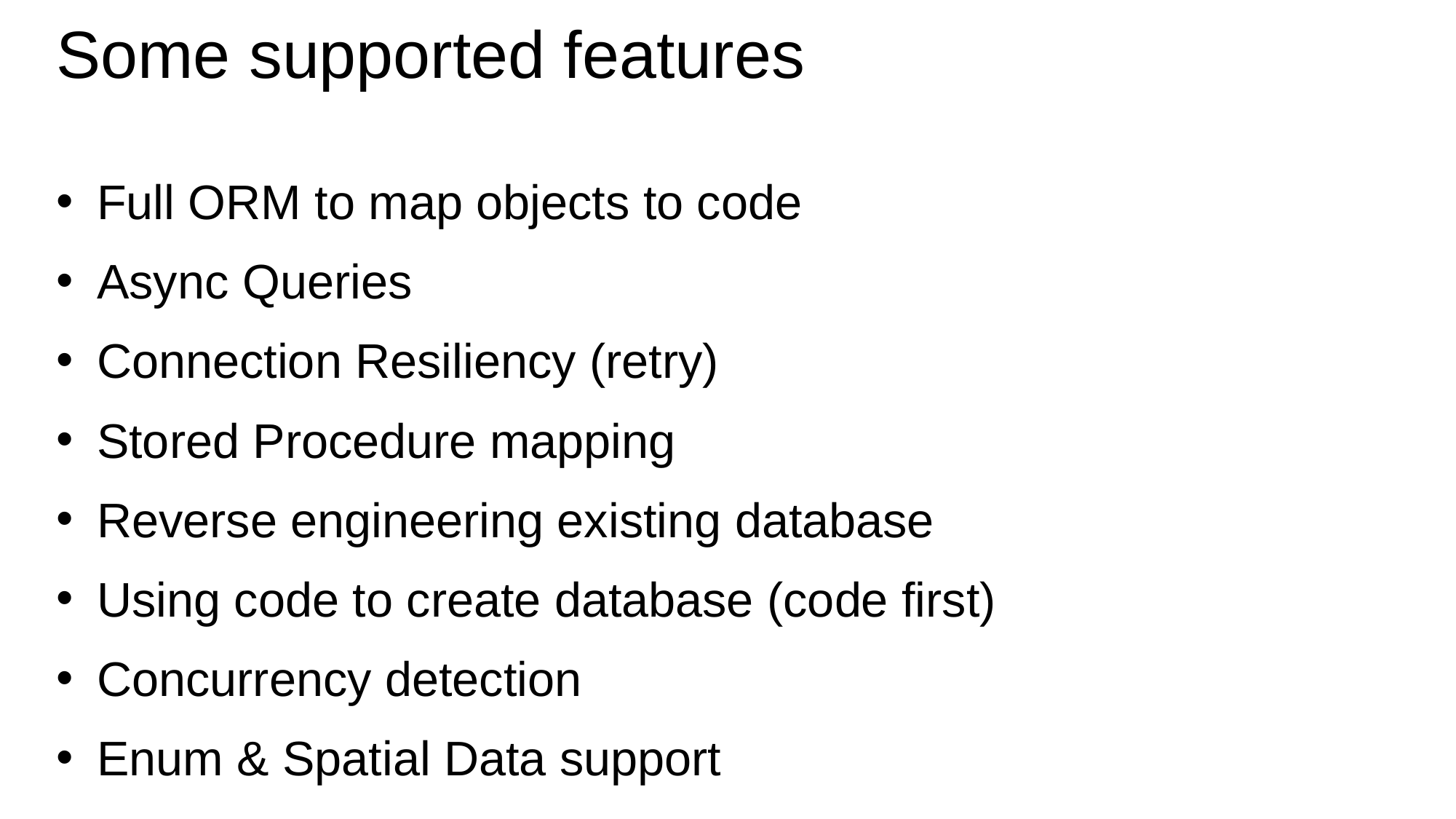

# Some supported features
Full ORM to map objects to code
Async Queries
Connection Resiliency (retry)
Stored Procedure mapping
Reverse engineering existing database
Using code to create database (code first)
Concurrency detection
Enum & Spatial Data support